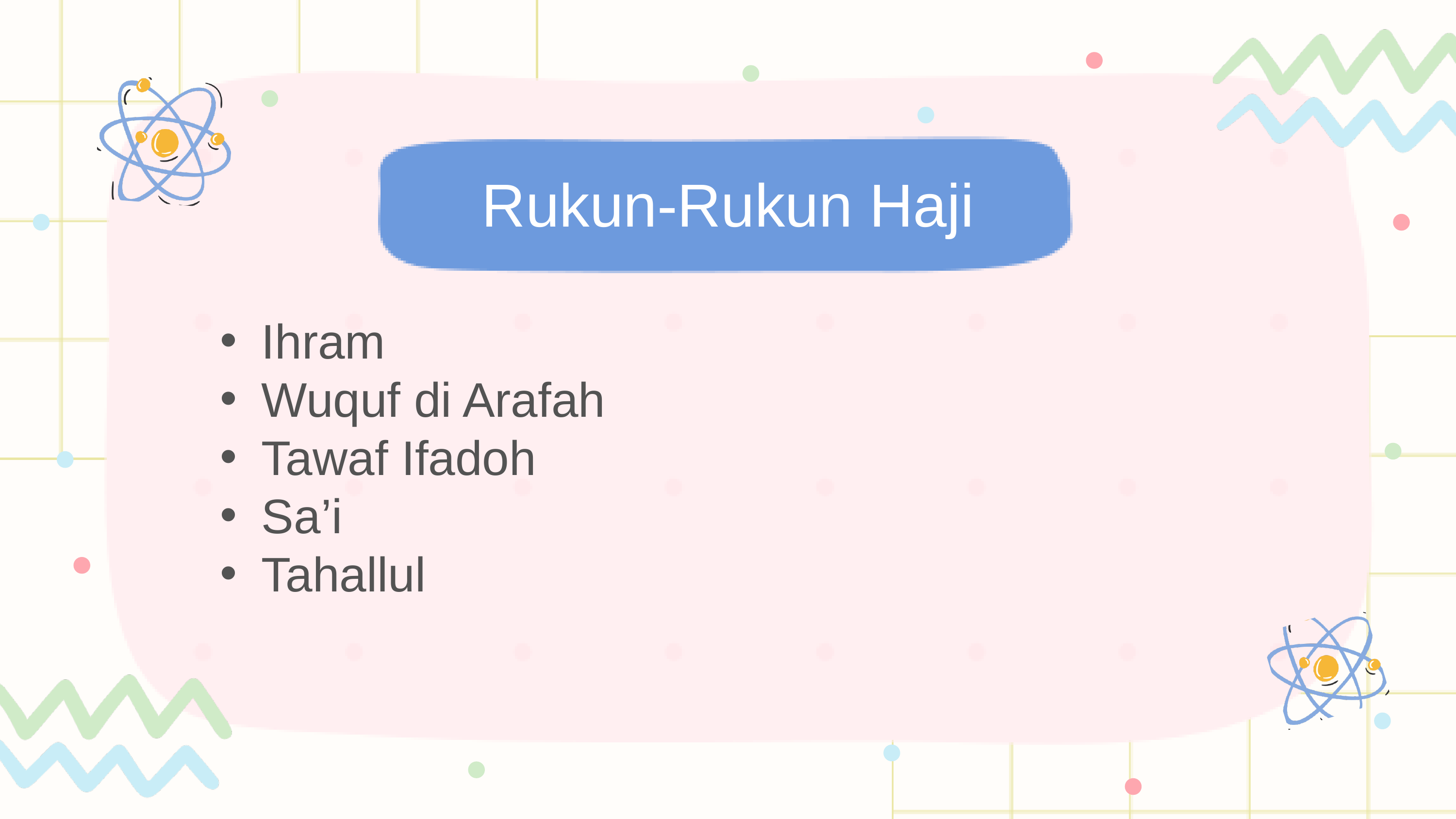

Rukun-Rukun Haji

Ihram
Wuquf di Arafah
Tawaf Ifadoh
Sa’i
Tahallul